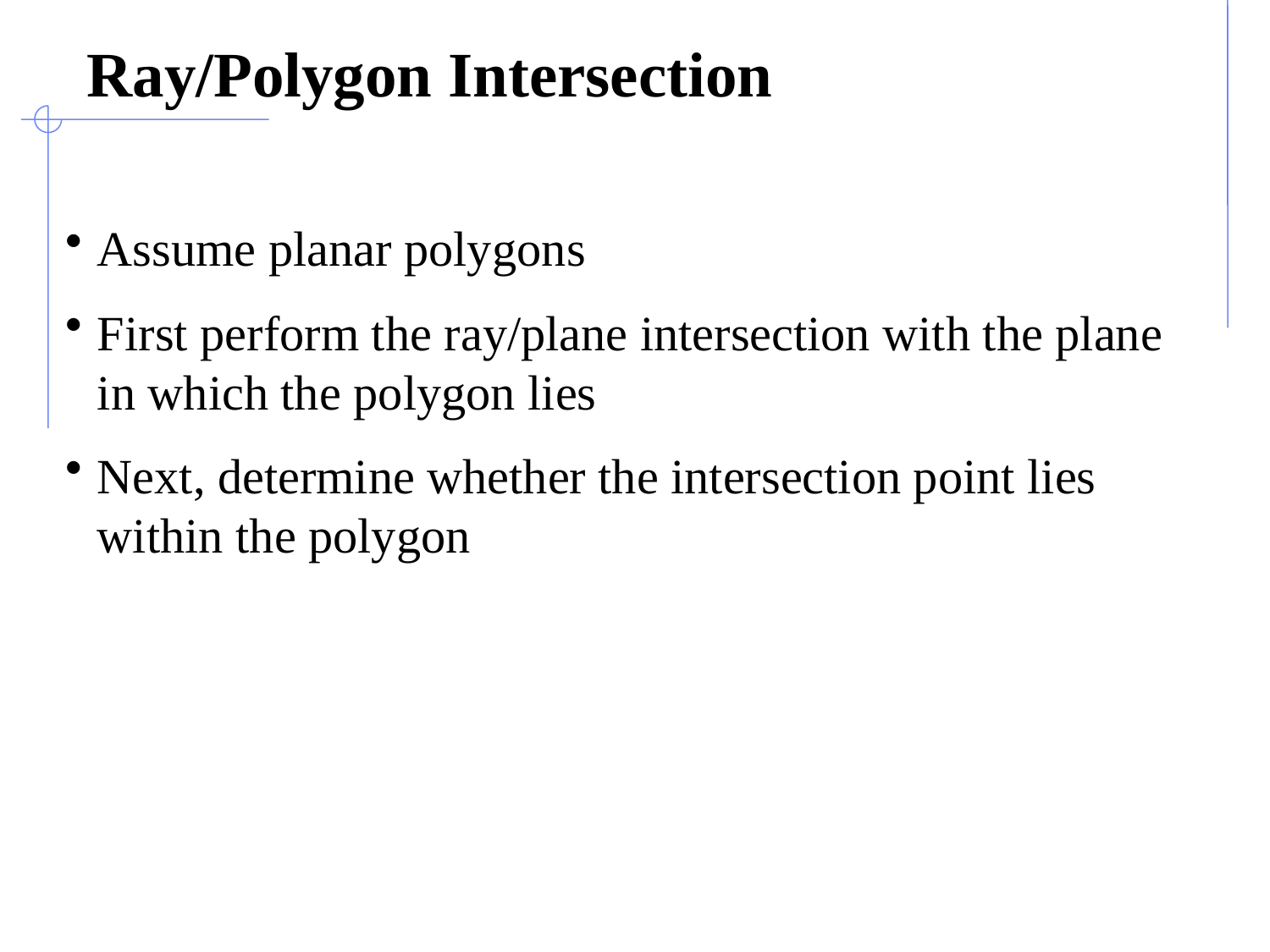

# Ray/Polygon Intersection

Assume planar polygons
First perform the ray/plane intersection with the plane in which the polygon lies
Next, determine whether the intersection point lies within the polygon